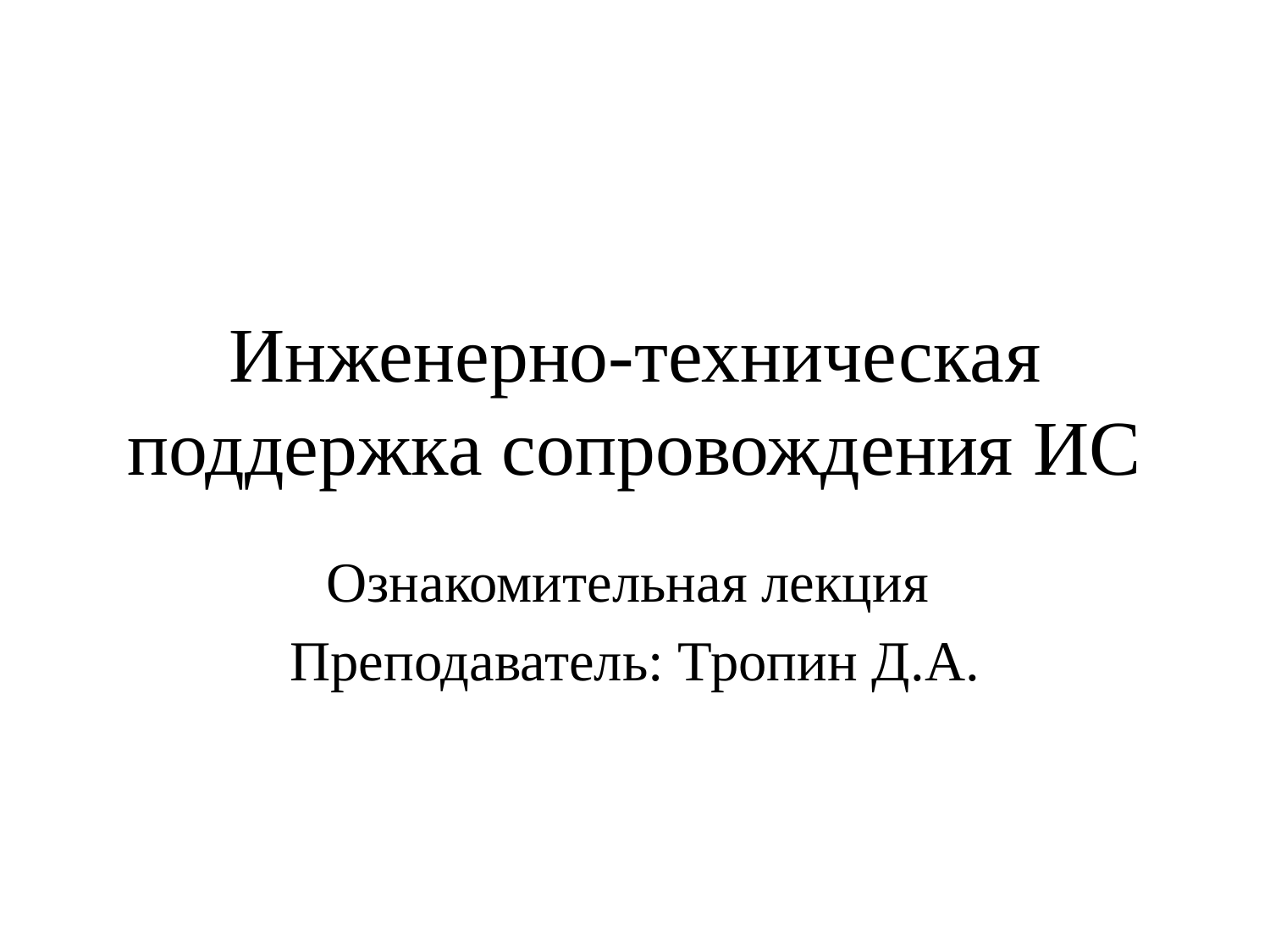

# Инженерно-техническая поддержка сопровождения ИС
Ознакомительная лекция
Преподаватель: Тропин Д.А.